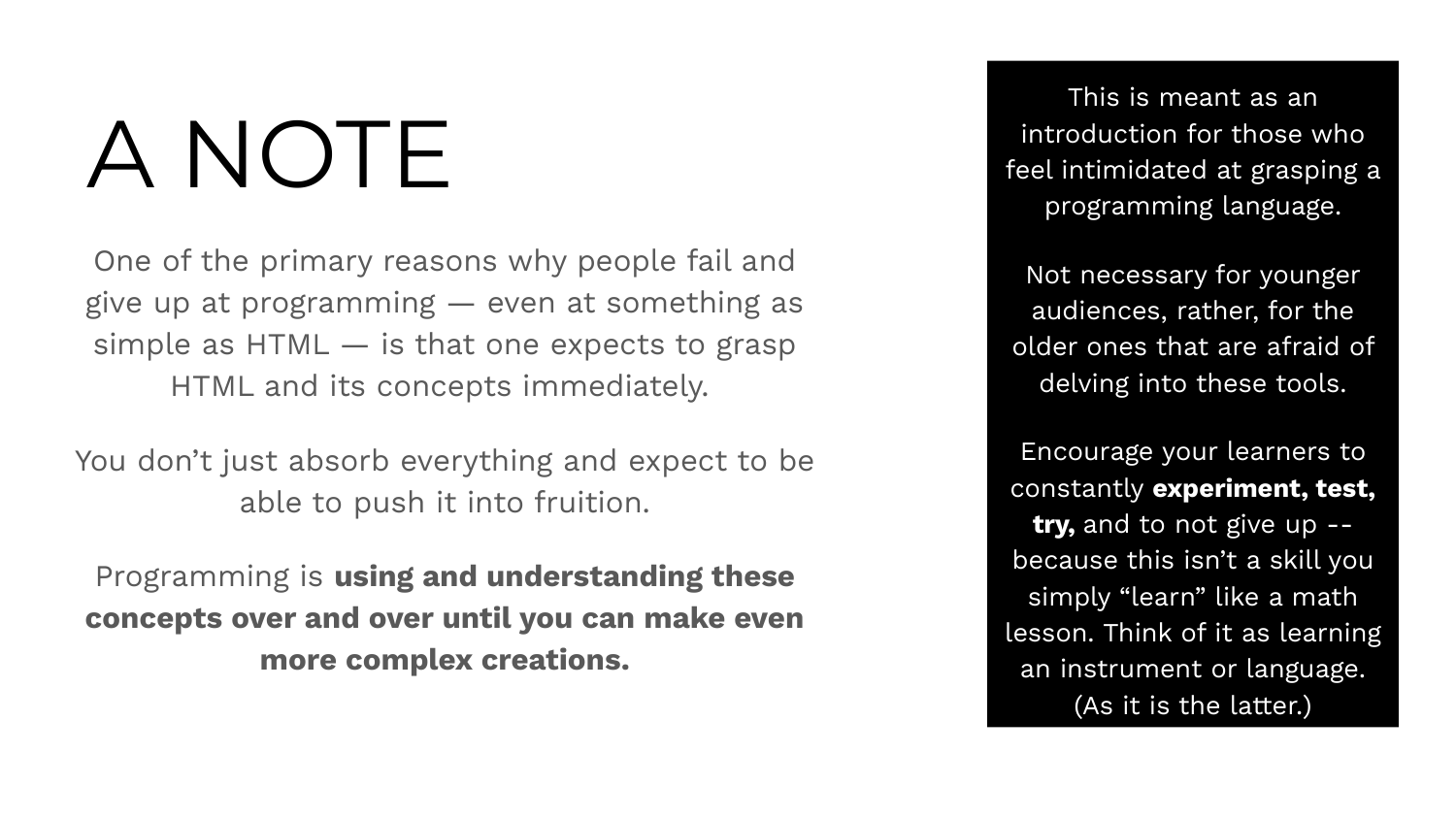

This is meant as an introduction for those who feel intimidated at grasping a programming language.
Not necessary for younger audiences, rather, for the older ones that are afraid of delving into these tools.
Encourage your learners to constantly experiment, test, try, and to not give up -- because this isn’t a skill you simply “learn” like a math lesson. Think of it as learning an instrument or language. (As it is the latter.)
# A NOTE
One of the primary reasons why people fail and give up at programming — even at something as simple as HTML — is that one expects to grasp HTML and its concepts immediately.
You don’t just absorb everything and expect to be able to push it into fruition.
Programming is using and understanding these concepts over and over until you can make even more complex creations.